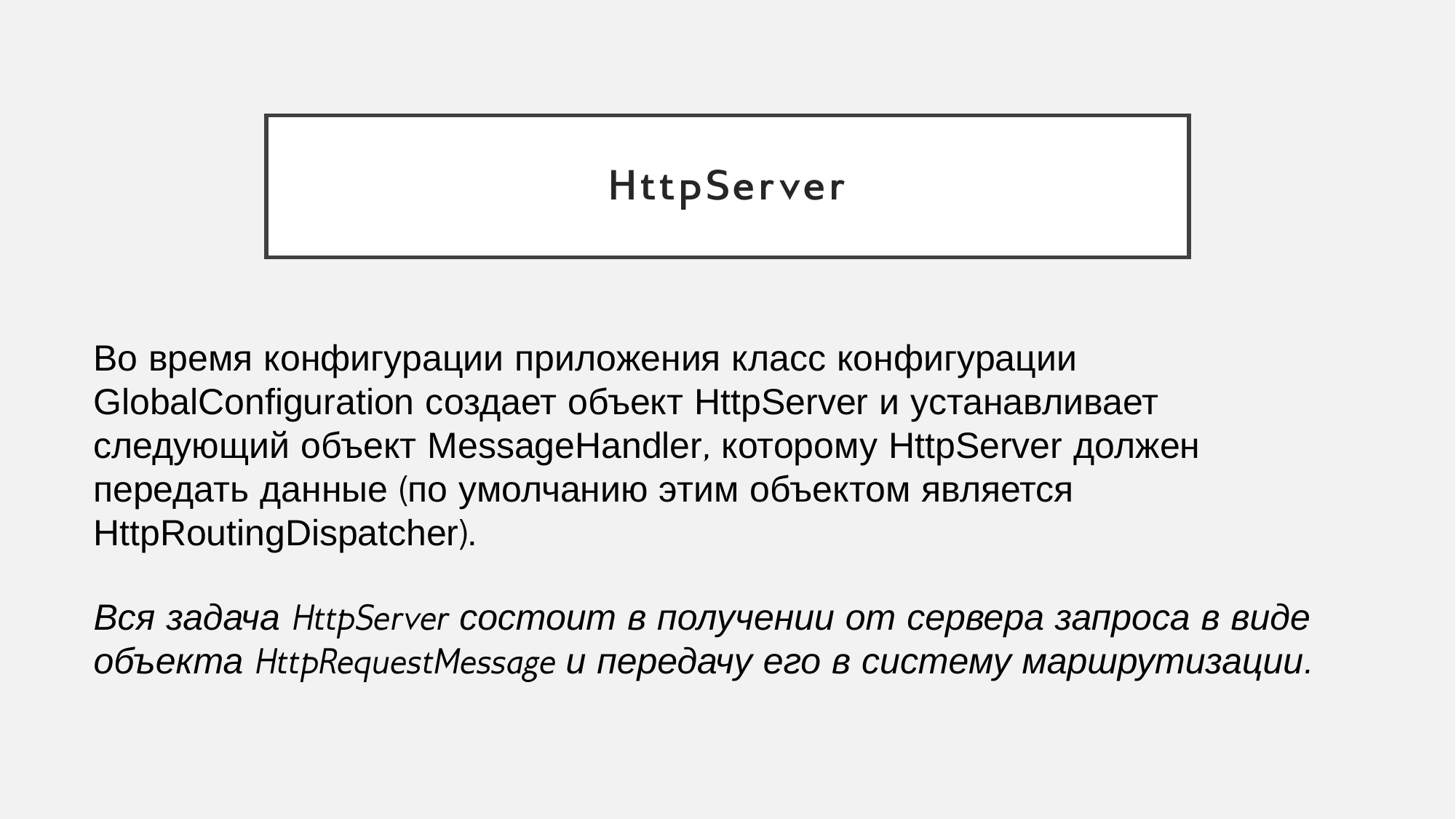

# HttpServer
Во время конфигурации приложения класс конфигурации GlobalConfiguration создает объект HttpServer и устанавливает следующий объект MessageHandler, которому HttpServer должен передать данные (по умолчанию этим объектом является HttpRoutingDispatcher).
Вся задача HttpServer состоит в получении от сервера запроса в виде объекта HttpRequestMessage и передачу его в систему маршрутизации.